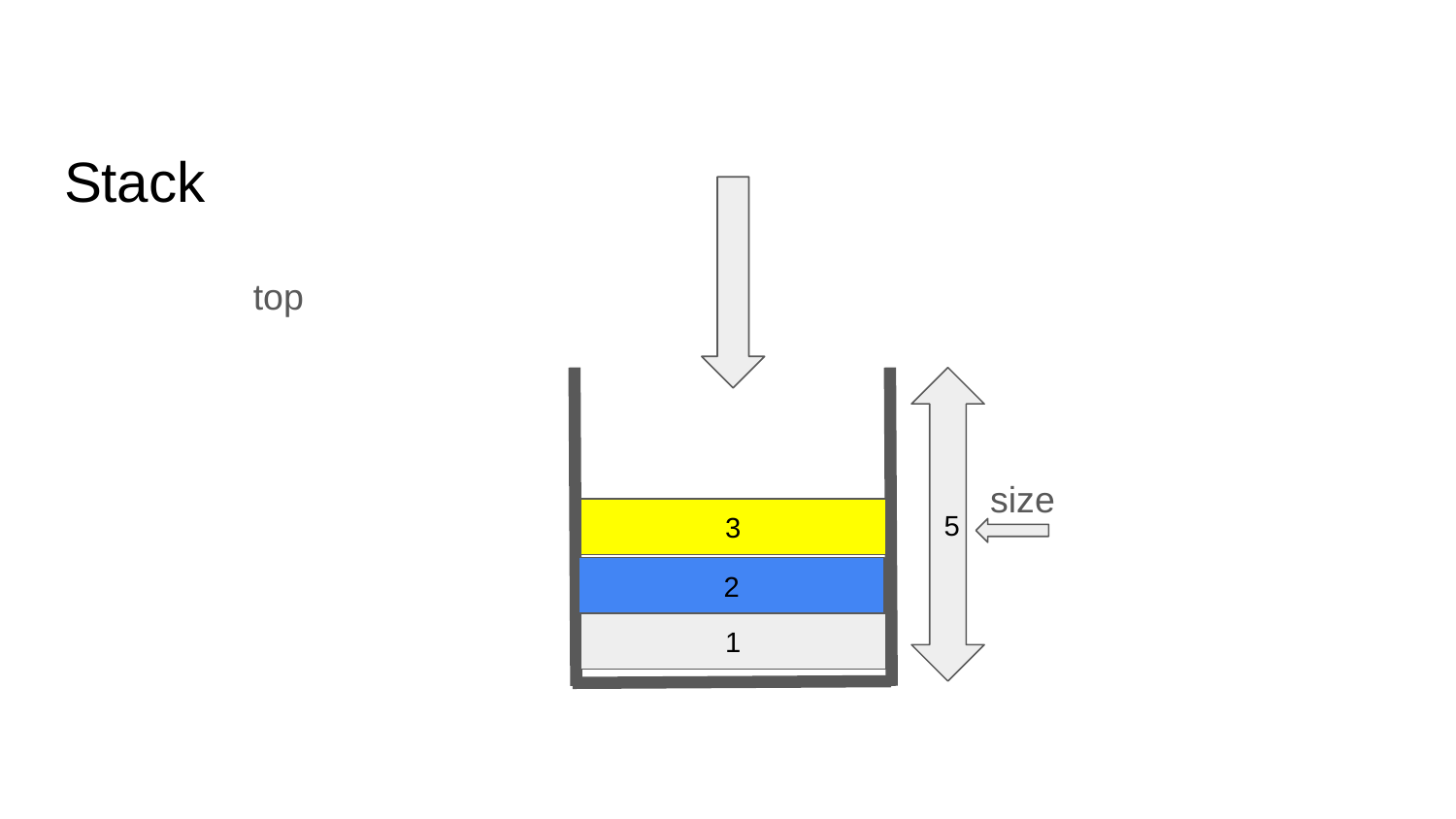

# Stack

top
5
size
3

2
1